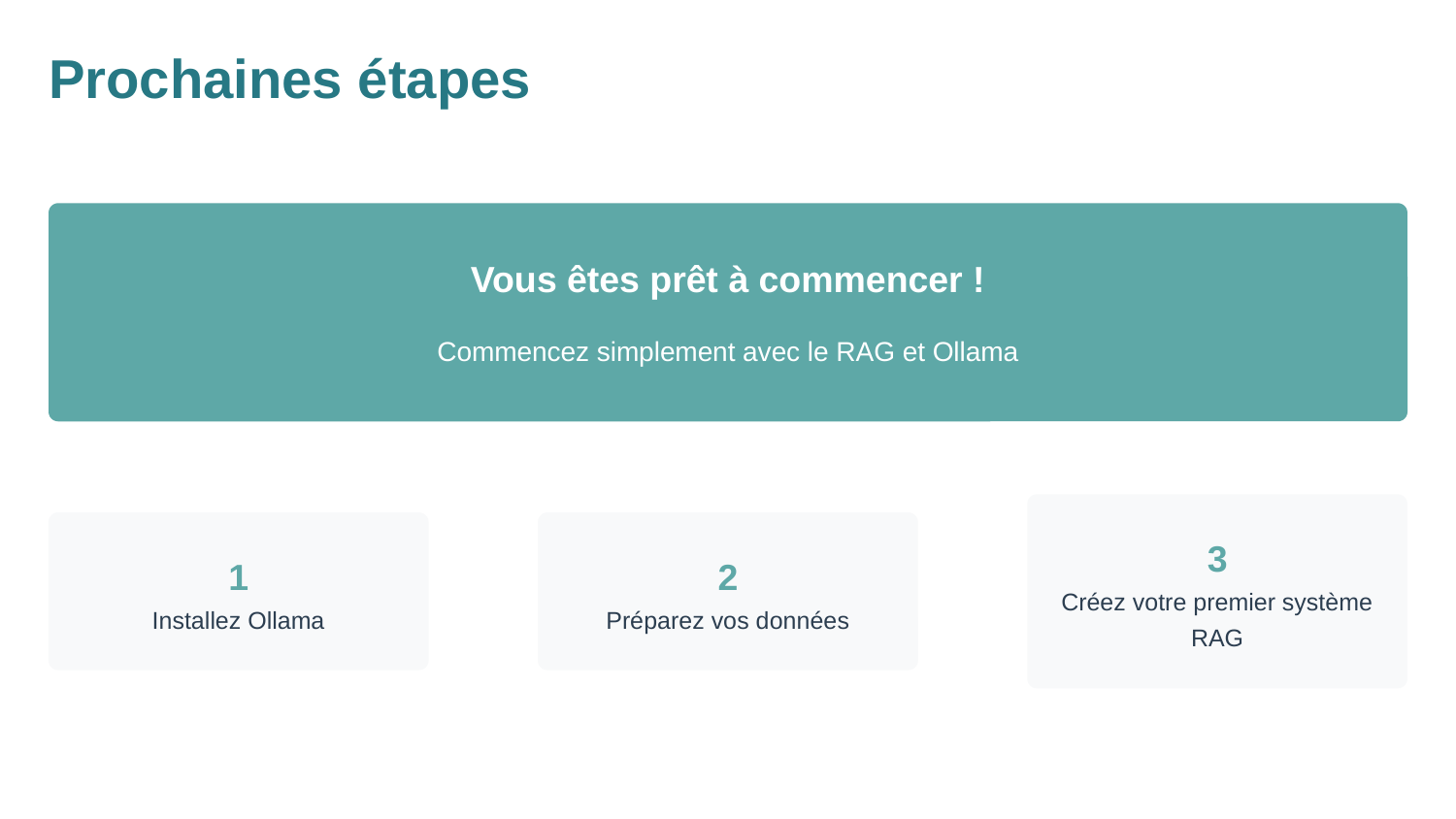

Prochaines étapes

Vous êtes prêt à commencer !
Commencez simplement avec le RAG et Ollama

3
1
2
Créez votre premier système RAG
Installez Ollama
Préparez vos données